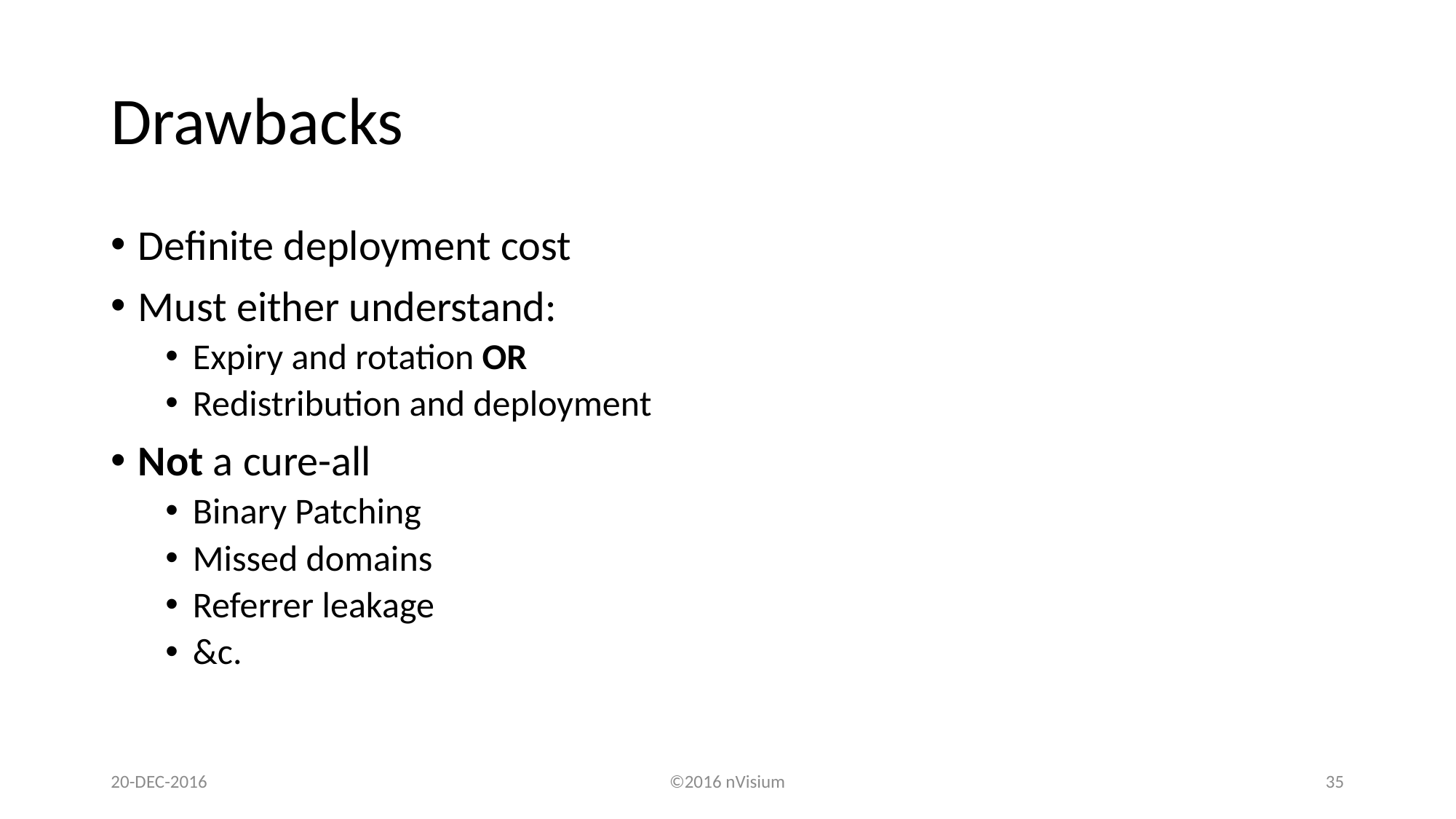

# Drawbacks
Definite deployment cost
Must either understand:
Expiry and rotation OR
Redistribution and deployment
Not a cure-all
Binary Patching
Missed domains
Referrer leakage
&c.

20-DEC-2016
©2016 nVisium
35